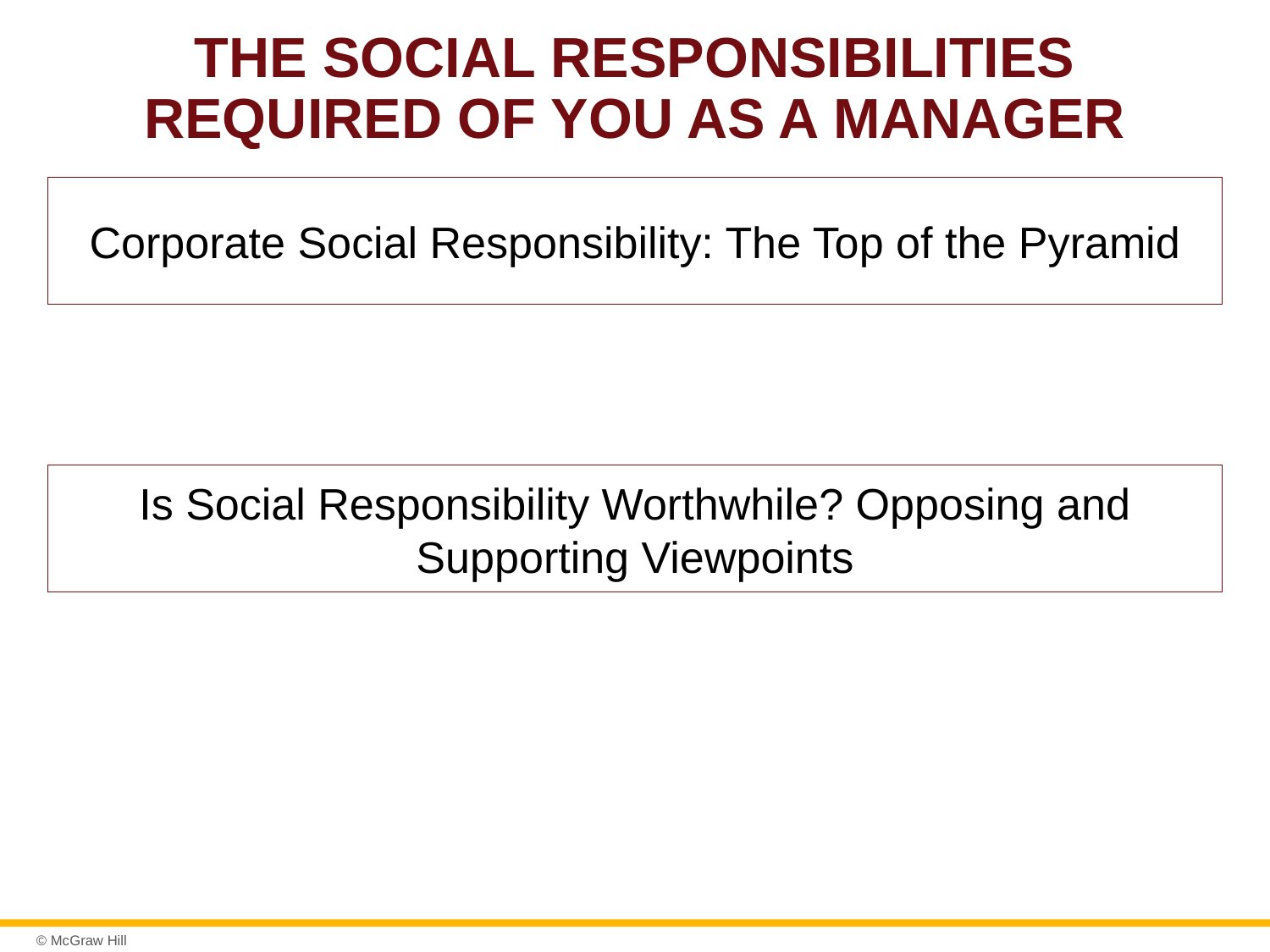

# THE SOCIAL RESPONSIBILITIES REQUIRED OF YOU AS A MANAGER
Corporate Social Responsibility: The Top of the Pyramid
Is Social Responsibility Worthwhile? Opposing and Supporting Viewpoints